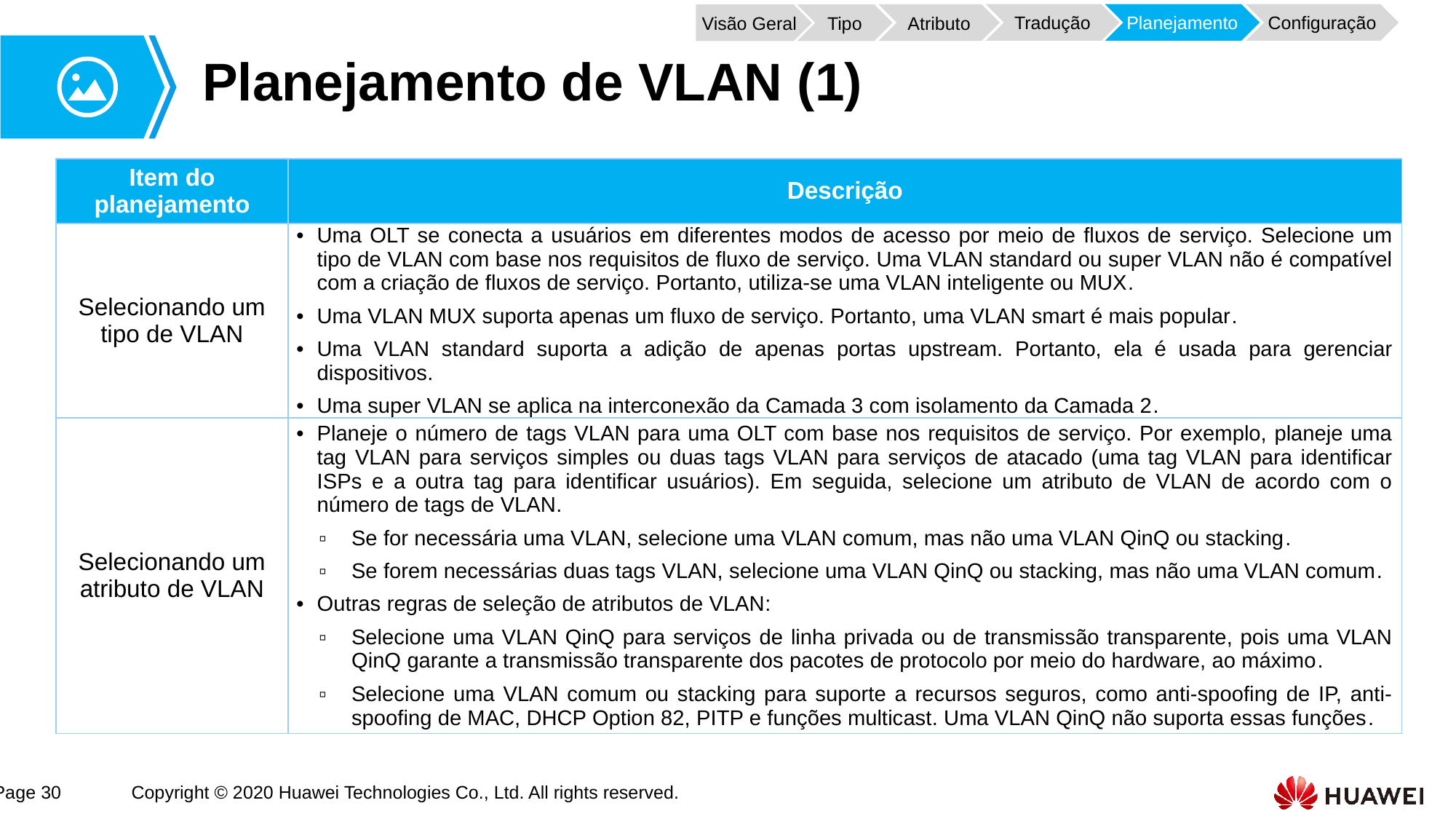

Atributo
Tradução
Configuração
Planejamento
Tipo
Visão Geral
# Planejamento de VLAN (1)
| Item do planejamento | Descrição |
| --- | --- |
| Selecionando um tipo de VLAN | Uma OLT se conecta a usuários em diferentes modos de acesso por meio de fluxos de serviço. Selecione um tipo de VLAN com base nos requisitos de fluxo de serviço. Uma VLAN standard ou super VLAN não é compatível com a criação de fluxos de serviço. Portanto, utiliza-se uma VLAN inteligente ou MUX. Uma VLAN MUX suporta apenas um fluxo de serviço. Portanto, uma VLAN smart é mais popular. Uma VLAN standard suporta a adição de apenas portas upstream. Portanto, ela é usada para gerenciar dispositivos. Uma super VLAN se aplica na interconexão da Camada 3 com isolamento da Camada 2. |
| Selecionando um atributo de VLAN | Planeje o número de tags VLAN para uma OLT com base nos requisitos de serviço. Por exemplo, planeje uma tag VLAN para serviços simples ou duas tags VLAN para serviços de atacado (uma tag VLAN para identificar ISPs e a outra tag para identificar usuários). Em seguida, selecione um atributo de VLAN de acordo com o número de tags de VLAN. Se for necessária uma VLAN, selecione uma VLAN comum, mas não uma VLAN QinQ ou stacking. Se forem necessárias duas tags VLAN, selecione uma VLAN QinQ ou stacking, mas não uma VLAN comum. Outras regras de seleção de atributos de VLAN: Selecione uma VLAN QinQ para serviços de linha privada ou de transmissão transparente, pois uma VLAN QinQ garante a transmissão transparente dos pacotes de protocolo por meio do hardware, ao máximo. Selecione uma VLAN comum ou stacking para suporte a recursos seguros, como anti-spoofing de IP, anti-spoofing de MAC, DHCP Option 82, PITP e funções multicast. Uma VLAN QinQ não suporta essas funções. |